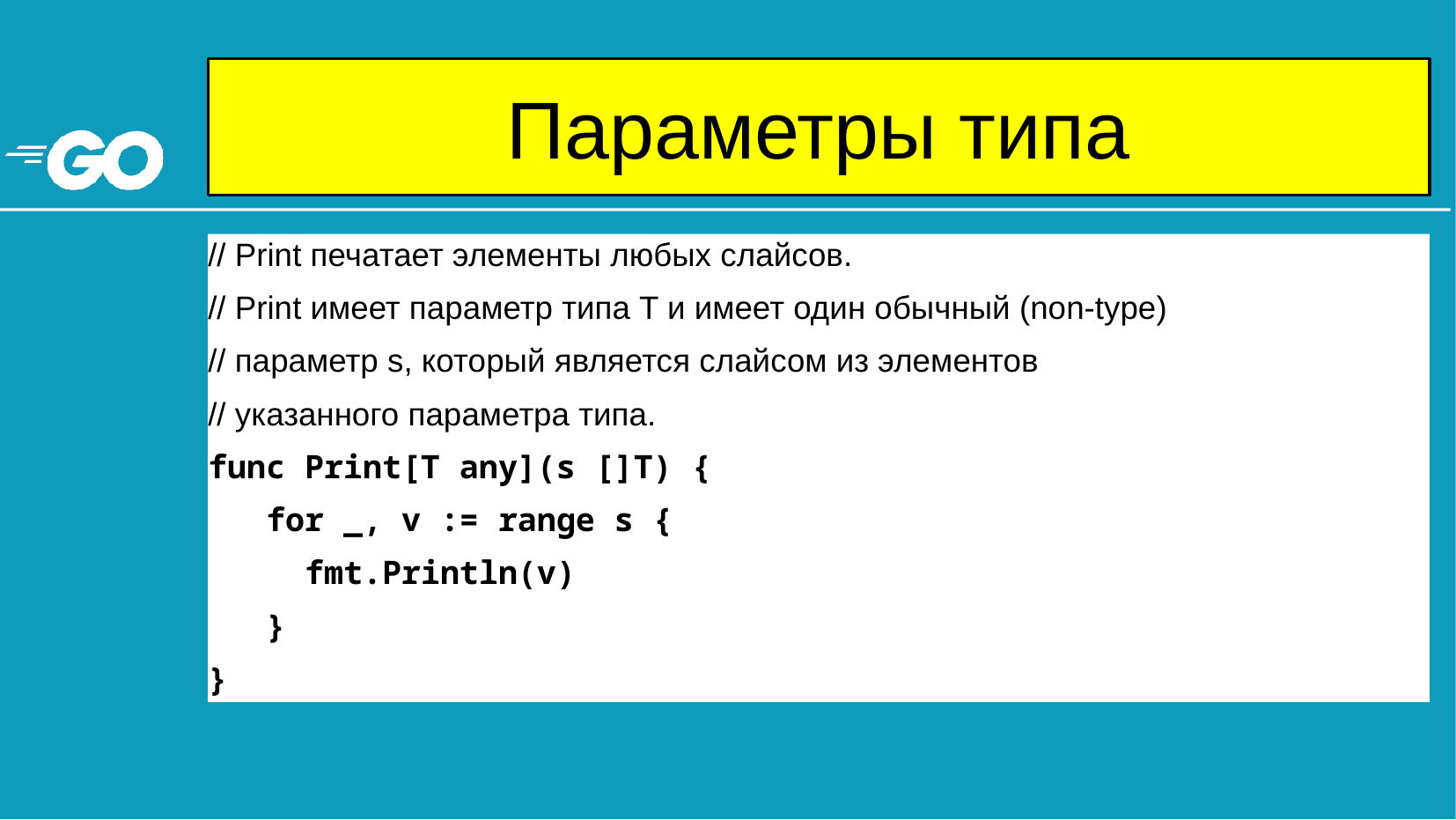

# Параметры типа
// Print печатает элементы любых слайсов.
// Print имеет параметр типа T и имеет один обычный (non-type)
// параметр s, который является слайсом из элементов
// указанного параметра типа.
func Print[T any](s []T) {
   for _, v := range s {
     fmt.Println(v)
   }
}